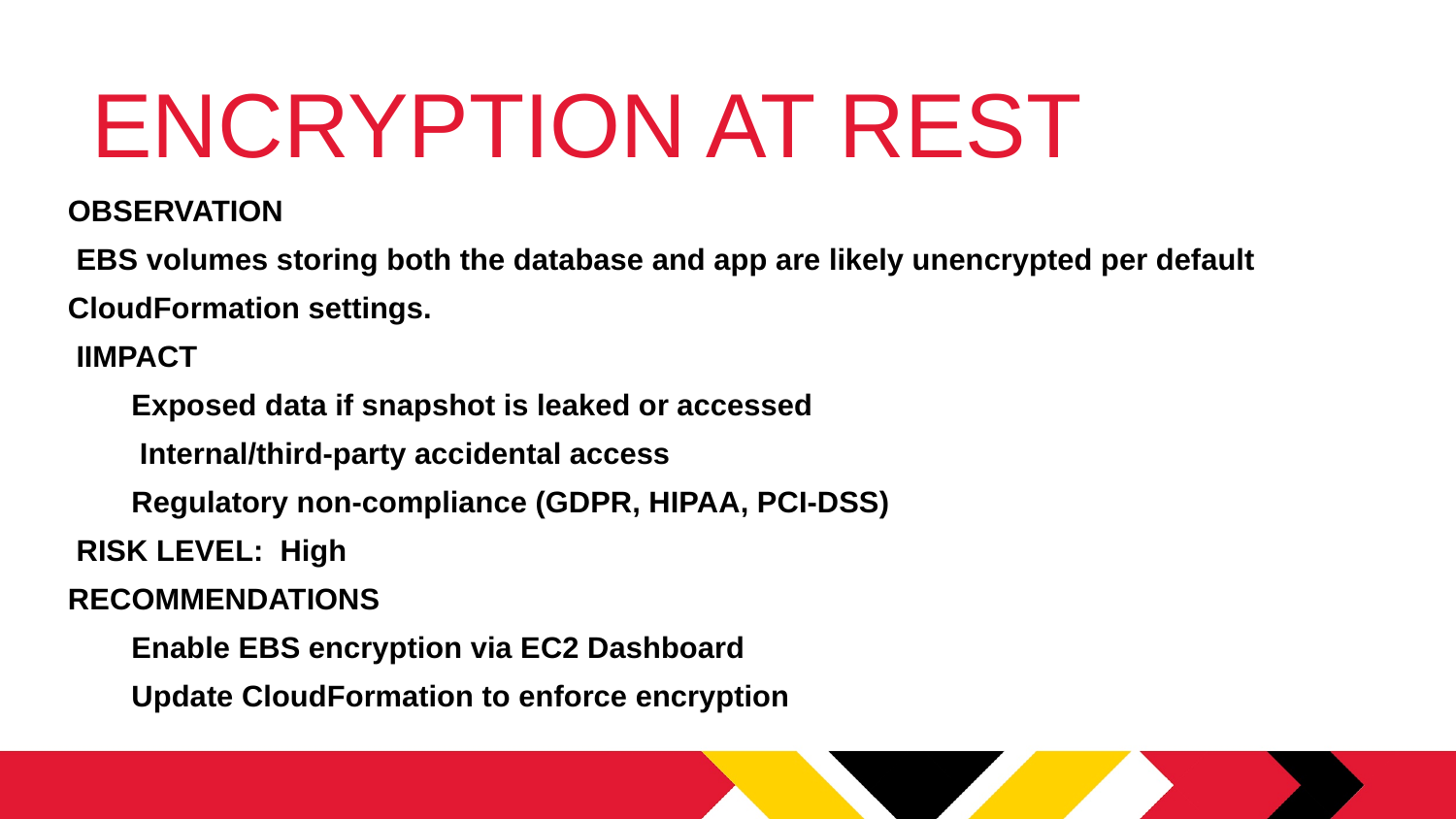

# ENCRYPTION AT REST
OBSERVATION
 EBS volumes storing both the database and app are likely unencrypted per default CloudFormation settings.
 IIMPACT
Exposed data if snapshot is leaked or accessed
 Internal/third-party accidental access
Regulatory non-compliance (GDPR, HIPAA, PCI-DSS)
 RISK LEVEL:  High
RECOMMENDATIONS
Enable EBS encryption via EC2 Dashboard
Update CloudFormation to enforce encryption